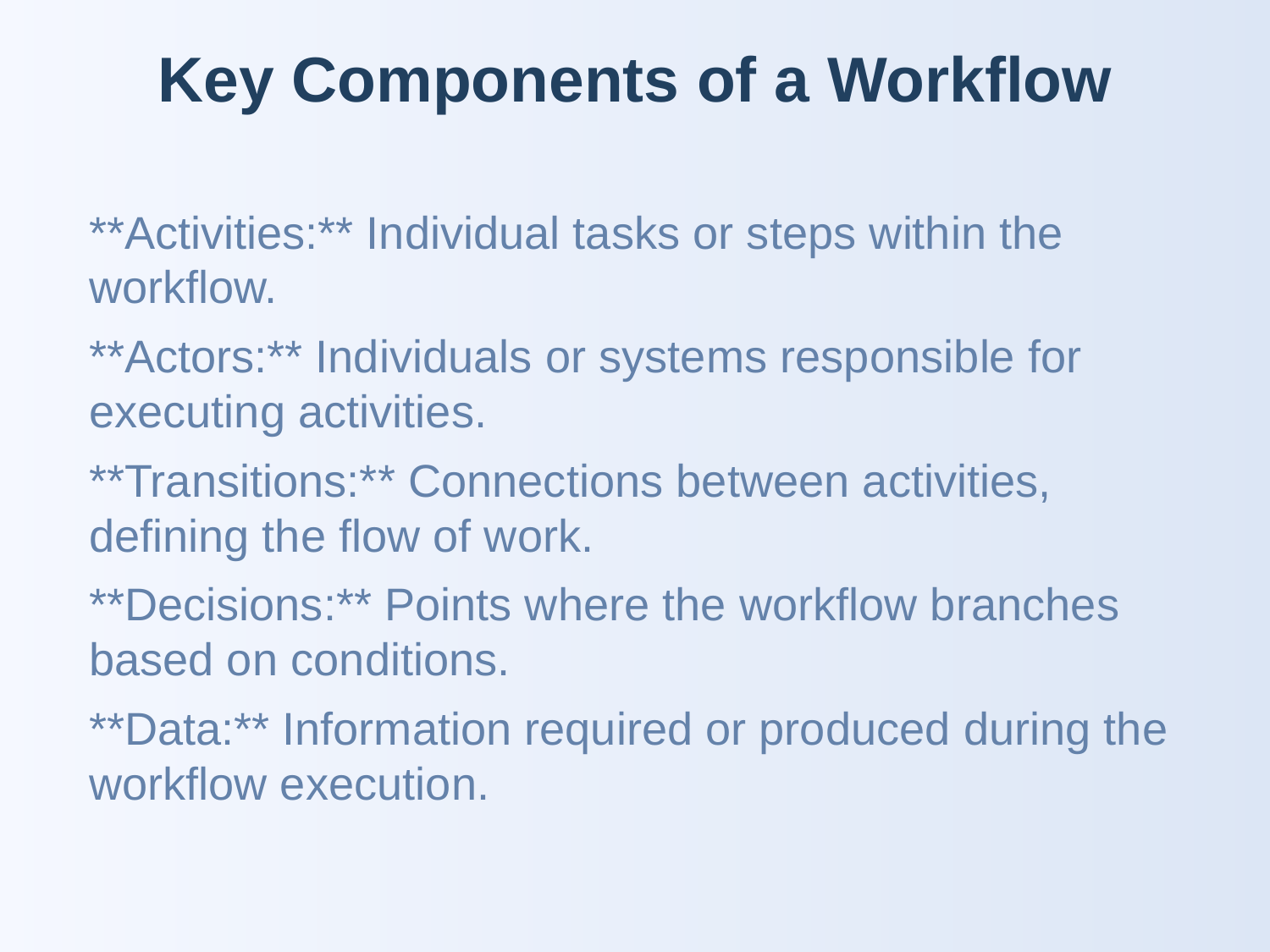

Key Components of a Workflow
**Activities:** Individual tasks or steps within the workflow.
**Actors:** Individuals or systems responsible for executing activities.
**Transitions:** Connections between activities, defining the flow of work.
**Decisions:** Points where the workflow branches based on conditions.
**Data:** Information required or produced during the workflow execution.